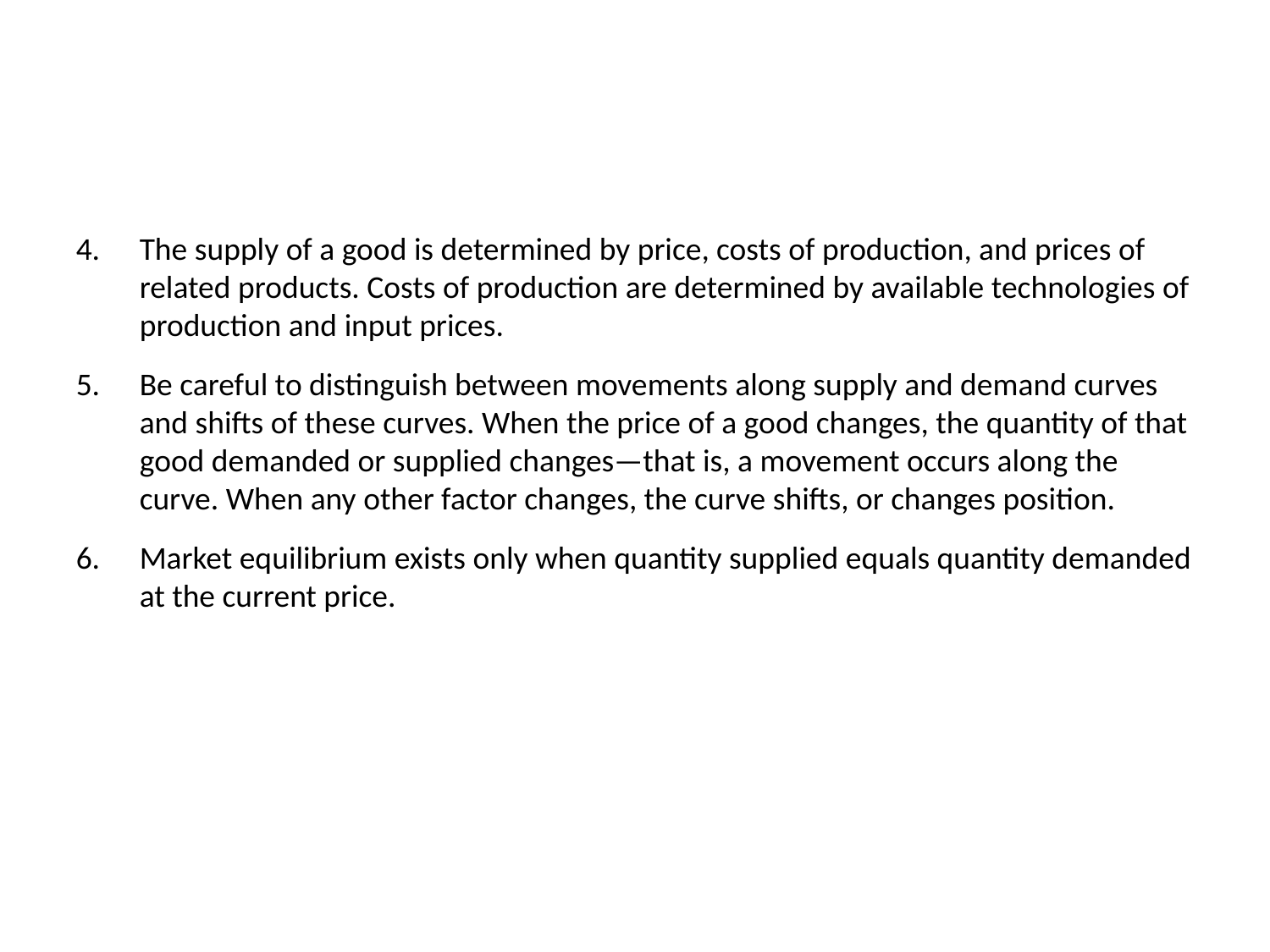

The supply of a good is determined by price, costs of production, and prices of related products. Costs of production are determined by available technologies of production and input prices.

Be careful to distinguish between movements along supply and demand curves and shifts of these curves. When the price of a good changes, the quantity of that good demanded or supplied changes—that is, a movement occurs along the curve. When any other factor changes, the curve shifts, or changes position.

Market equilibrium exists only when quantity supplied equals quantity demanded at the current price.